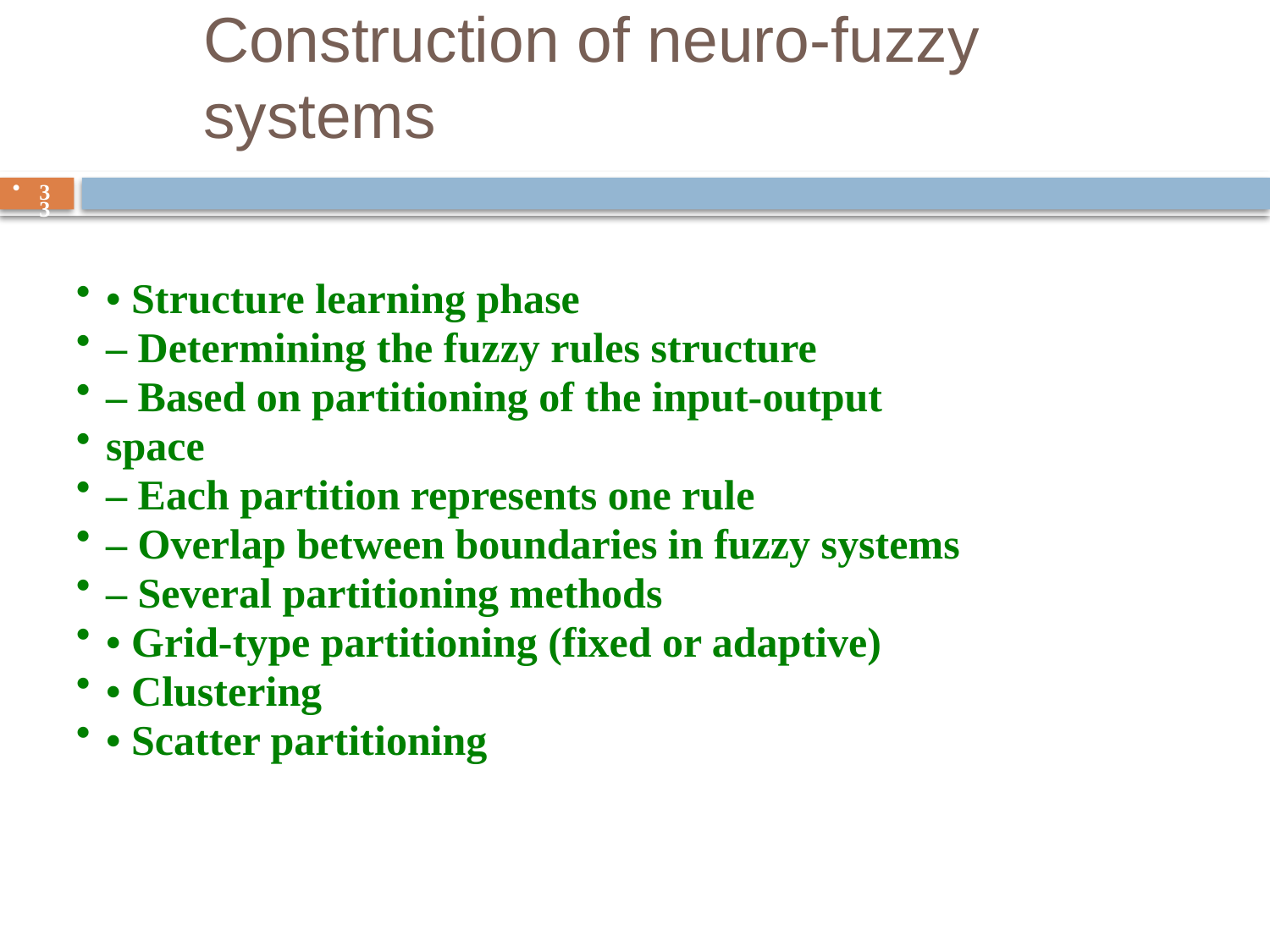

# Construction of neuro-fuzzy systems
33
• Structure learning phase
– Determining the fuzzy rules structure
– Based on partitioning of the input-output
space
– Each partition represents one rule
– Overlap between boundaries in fuzzy systems
– Several partitioning methods
• Grid-type partitioning (fixed or adaptive)
• Clustering
• Scatter partitioning